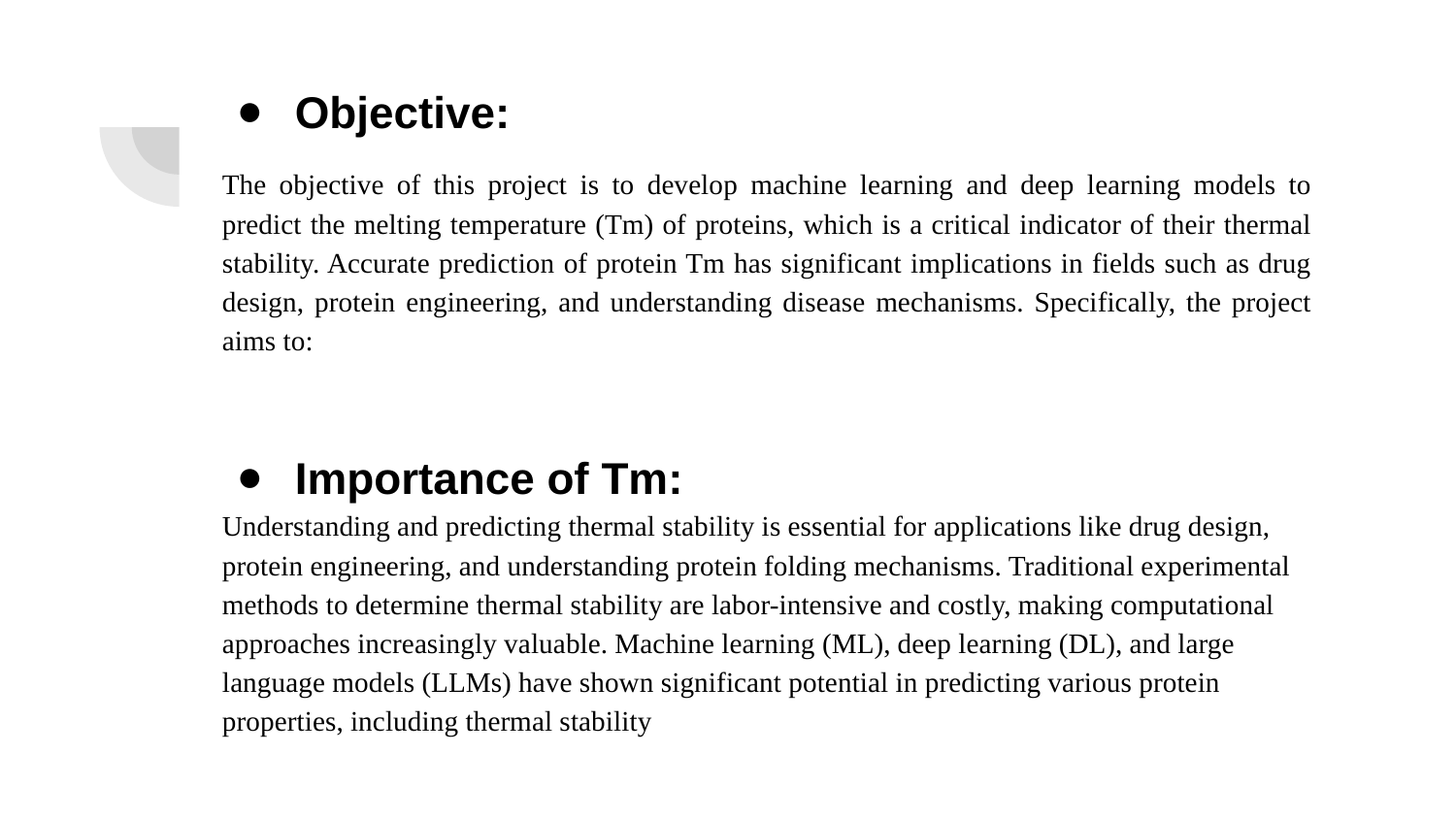

Objective:
The objective of this project is to develop machine learning and deep learning models to predict the melting temperature (Tm) of proteins, which is a critical indicator of their thermal stability. Accurate prediction of protein Tm has significant implications in fields such as drug design, protein engineering, and understanding disease mechanisms. Specifically, the project aims to:

Importance of Tm:
Understanding and predicting thermal stability is essential for applications like drug design, protein engineering, and understanding protein folding mechanisms. Traditional experimental methods to determine thermal stability are labor-intensive and costly, making computational approaches increasingly valuable. Machine learning (ML), deep learning (DL), and large language models (LLMs) have shown significant potential in predicting various protein properties, including thermal stability
#